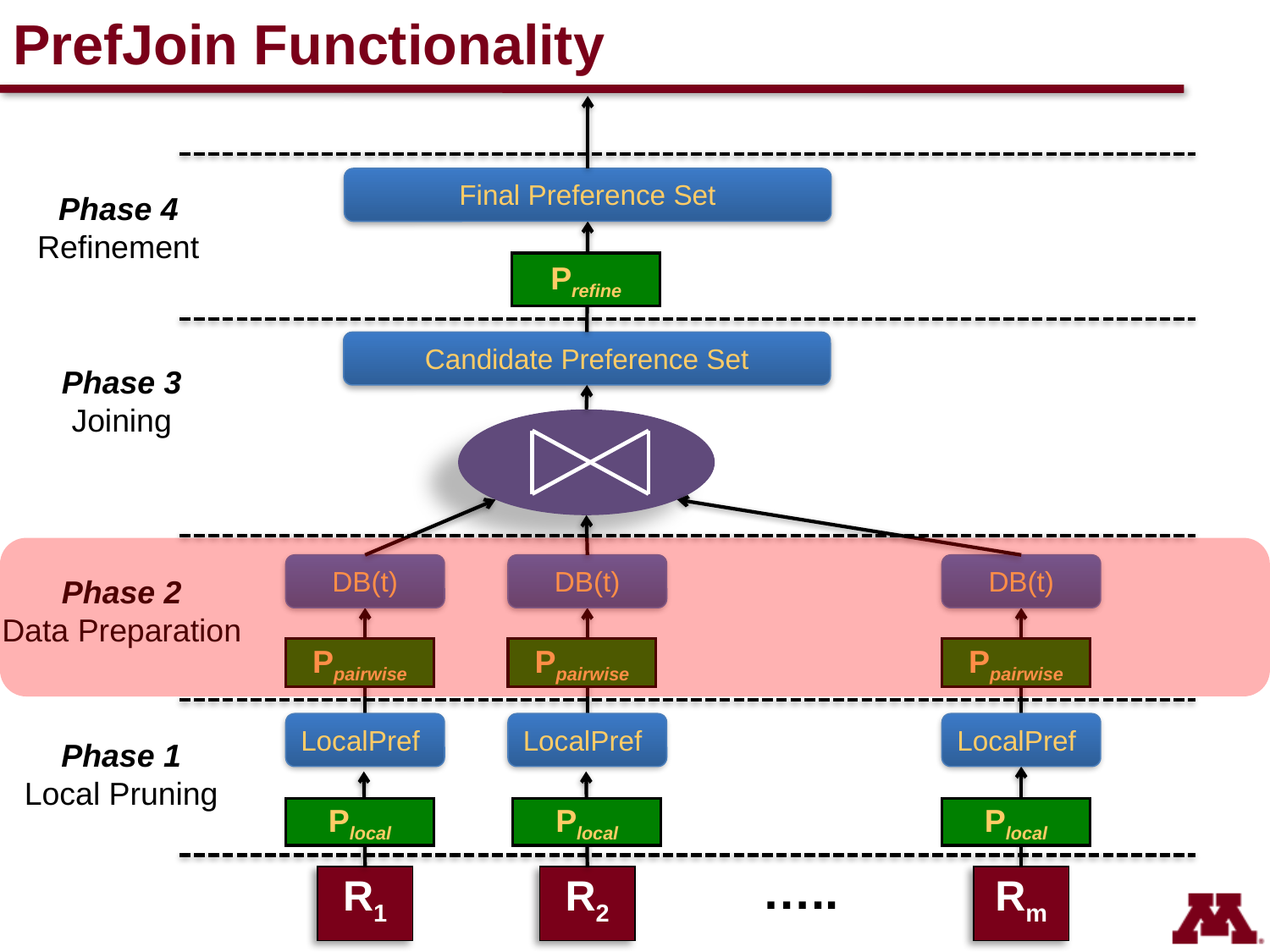

# PrefJoin Functionality
Final Preference Set
Phase 4
Refinement
Prefine
Candidate Preference Set
Phase 3
Joining

DB(t)
DB(t)
DB(t)
Phase 2
Data Preparation
Ppairwise
Ppairwise
Ppairwise
LocalPref
LocalPref
LocalPref
Phase 1
Local Pruning
Plocal
Plocal
Plocal
…..
| R1 |
| --- |
| R2 |
| --- |
| Rm |
| --- |